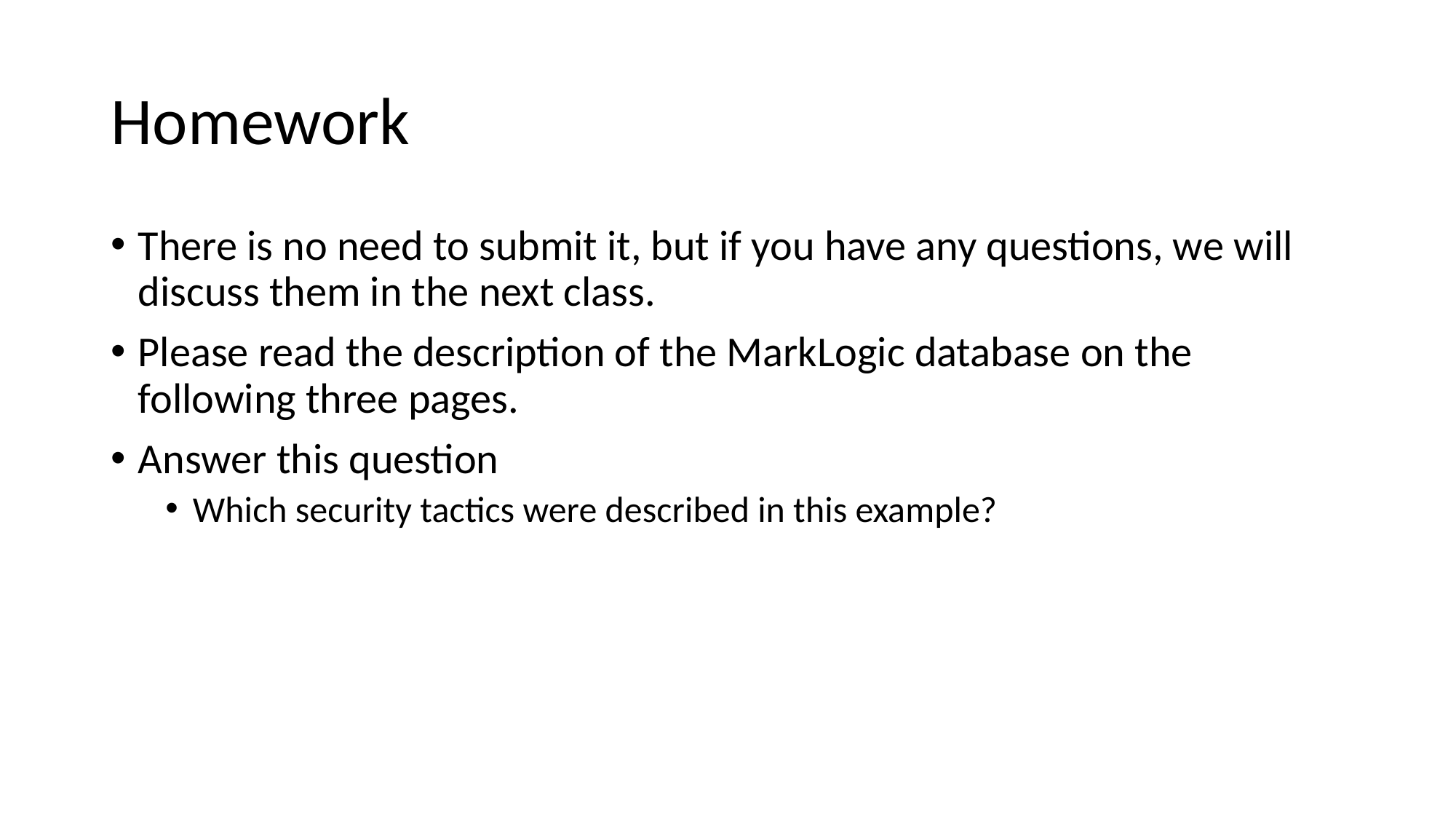

# Homework
There is no need to submit it, but if you have any questions, we will discuss them in the next class.
Please read the description of the MarkLogic database on the following three pages.
Answer this question
Which security tactics were described in this example?